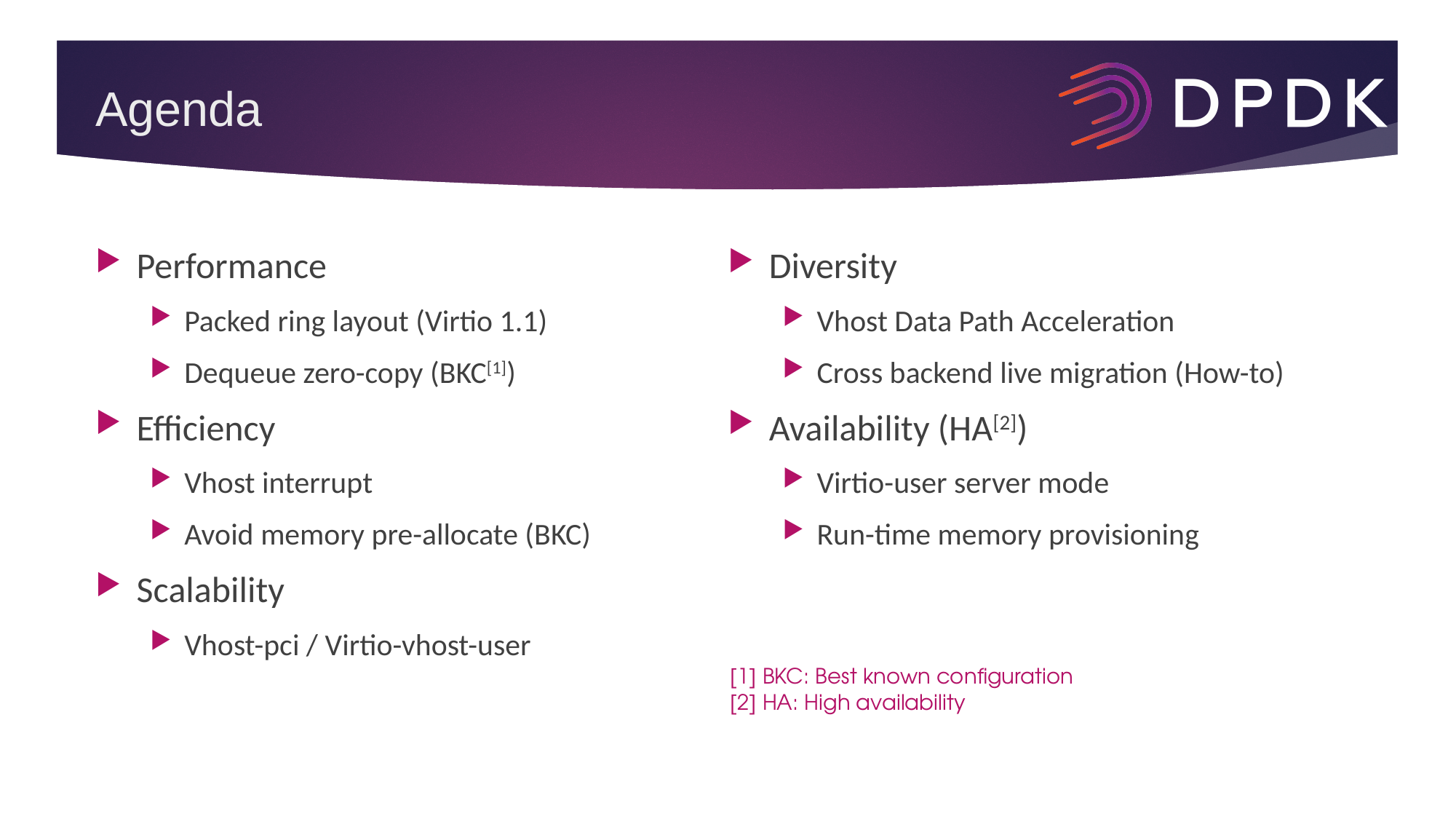

# Agenda
Performance
Packed ring layout (Virtio 1.1)
Dequeue zero-copy (BKC[1])
Efficiency
Vhost interrupt
Avoid memory pre-allocate (BKC)
Scalability
Vhost-pci / Virtio-vhost-user
Diversity
Vhost Data Path Acceleration
Cross backend live migration (How-to)
Availability (HA[2])
Virtio-user server mode
Run-time memory provisioning
[1] BKC: Best known configuration
[2] HA: High availability